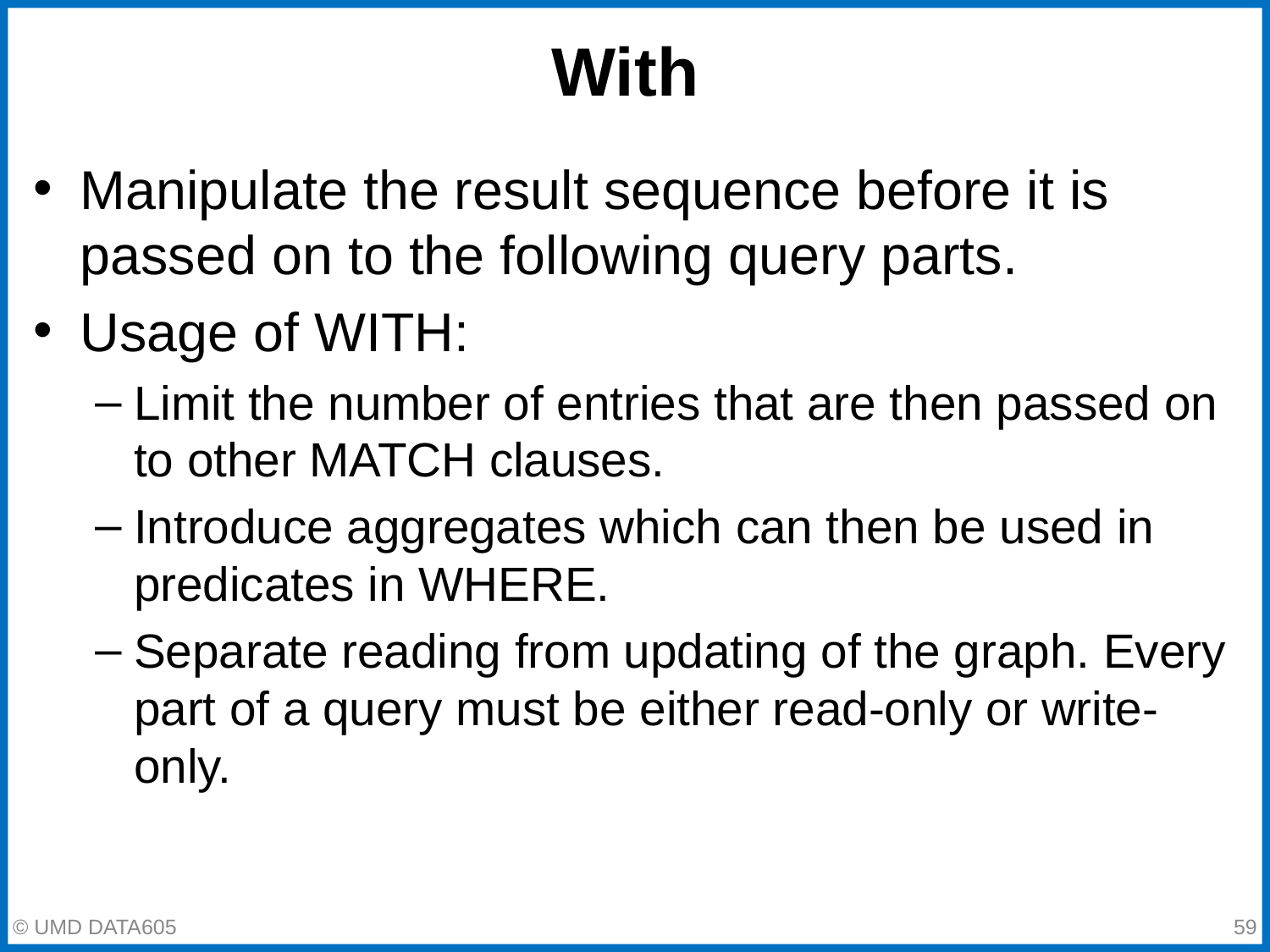

# With
Manipulate the result sequence before it is passed on to the following query parts.
Usage of WITH:
Limit the number of entries that are then passed on to other MATCH clauses.
Introduce aggregates which can then be used in predicates in WHERE.
Separate reading from updating of the graph. Every part of a query must be either read-only or write-only.

59